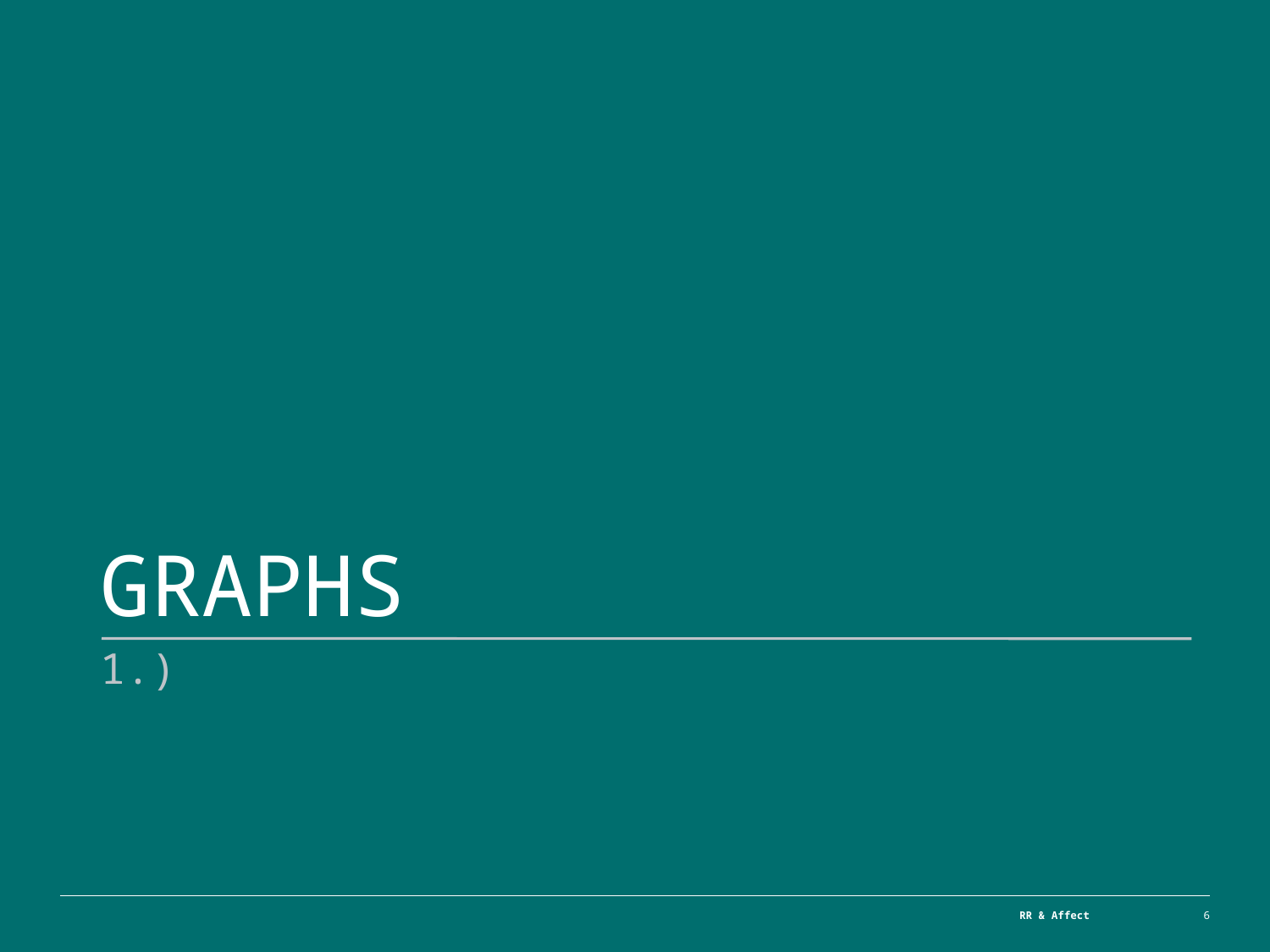

# Graphs
1.)
RR & Affect
6